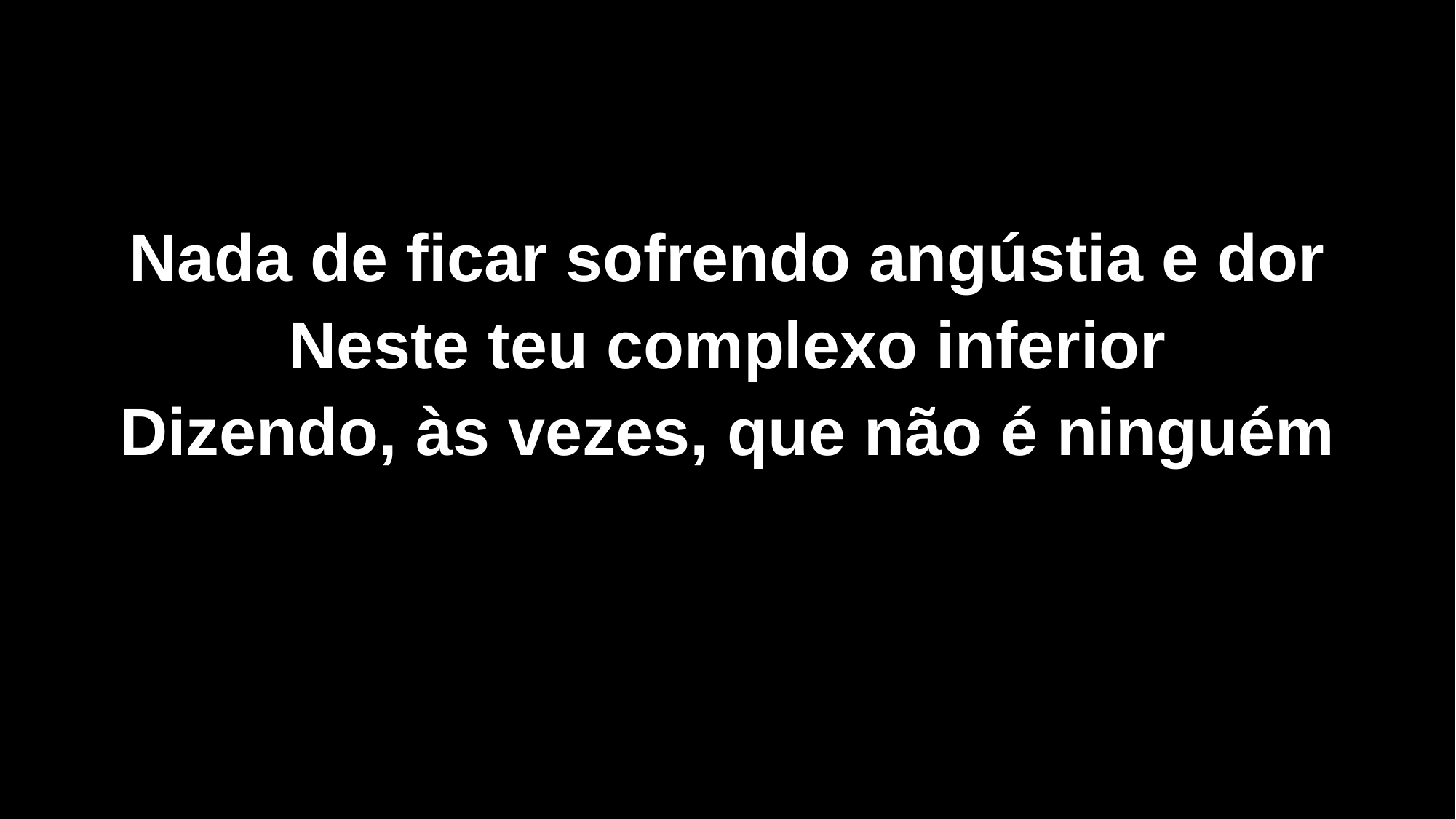

Nada de ficar sofrendo angústia e dor
Neste teu complexo inferior
Dizendo, às vezes, que não é ninguém